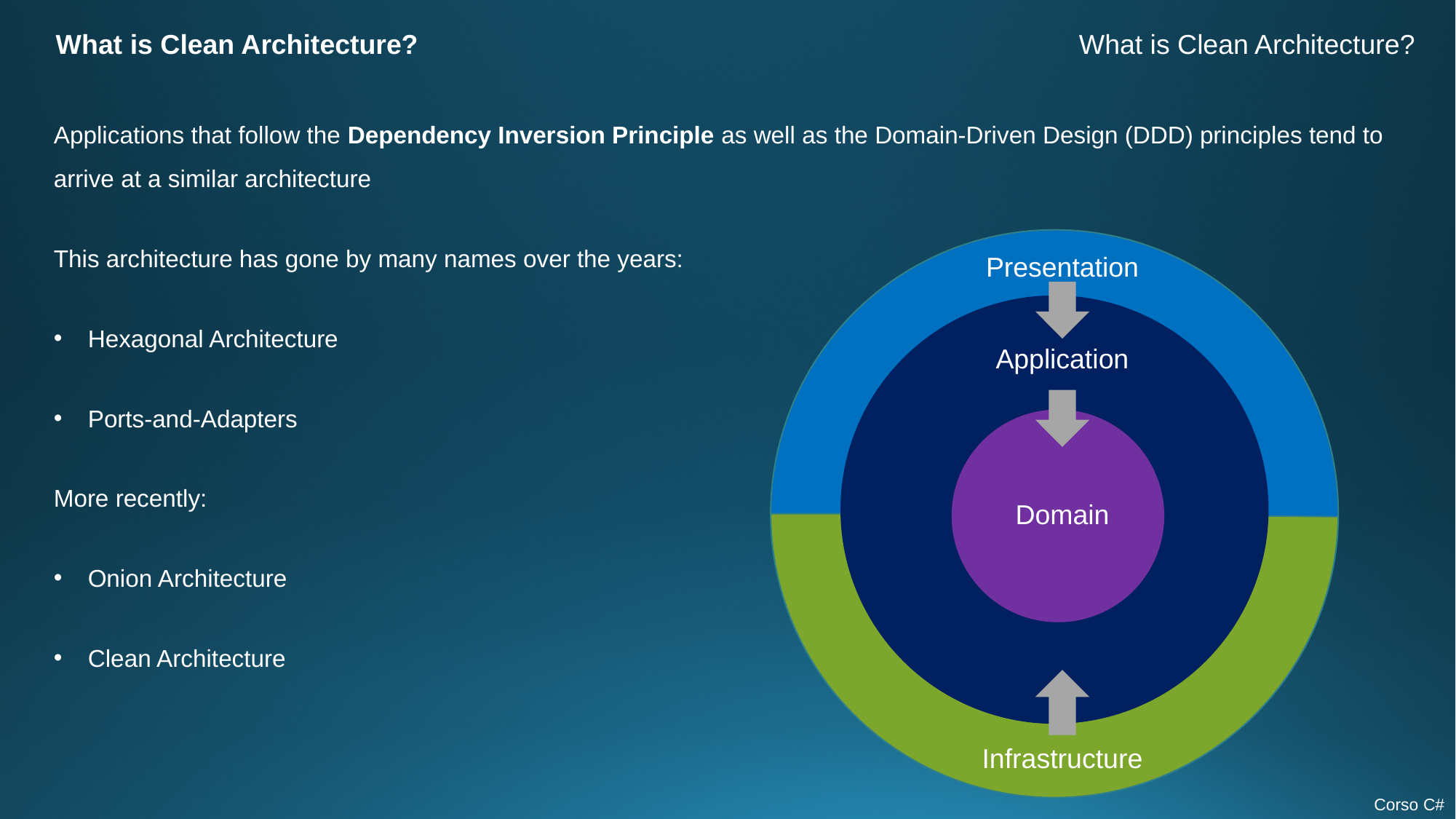

What is Clean Architecture?
What is Clean Architecture?
Applications that follow the Dependency Inversion Principle as well as the Domain-Driven Design (DDD) principles tend to arrive at a similar architecture
This architecture has gone by many names over the years:
Hexagonal Architecture
Ports-and-Adapters
More recently:
Onion Architecture
Clean Architecture

Presentation

Application

Domain

Infrastructure
Corso C#